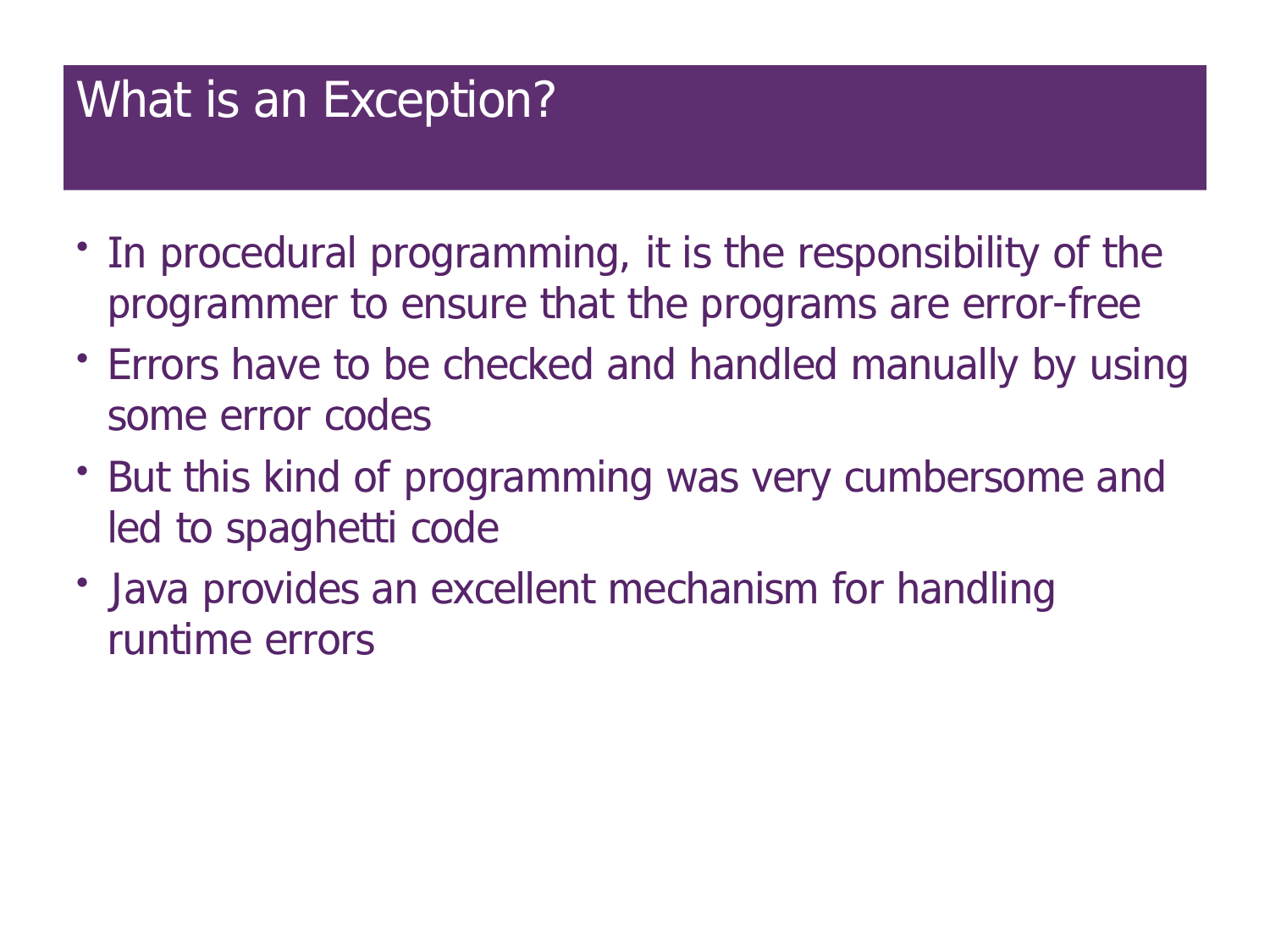

# What is an Exception?
In procedural programming, it is the responsibility of the programmer to ensure that the programs are error-free
Errors have to be checked and handled manually by using some error codes
But this kind of programming was very cumbersome and led to spaghetti code
Java provides an excellent mechanism for handling runtime errors